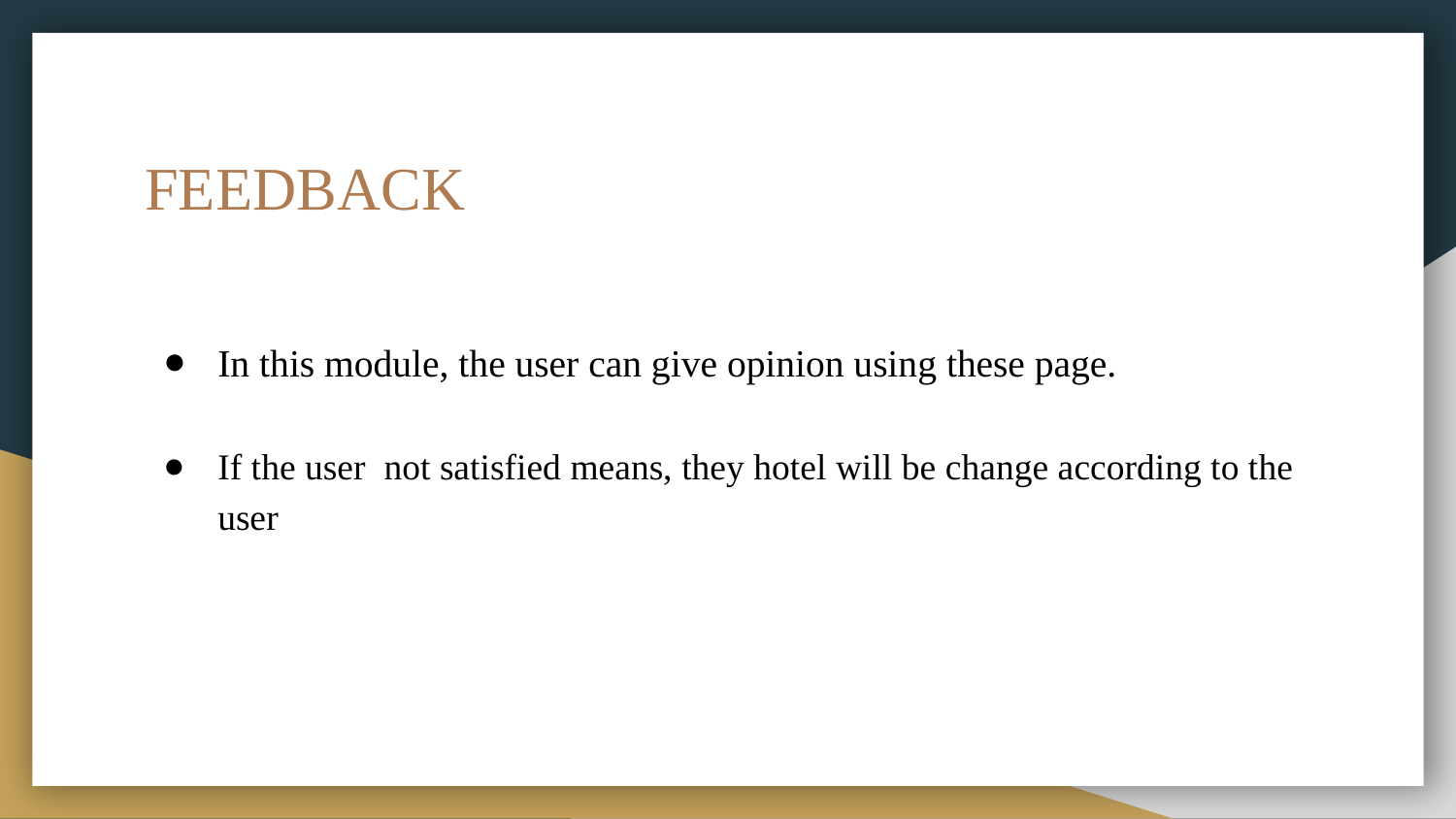

# FEEDBACK
In this module, the user can give opinion using these page.

If the user  not satisfied means, they hotel will be change according to the user